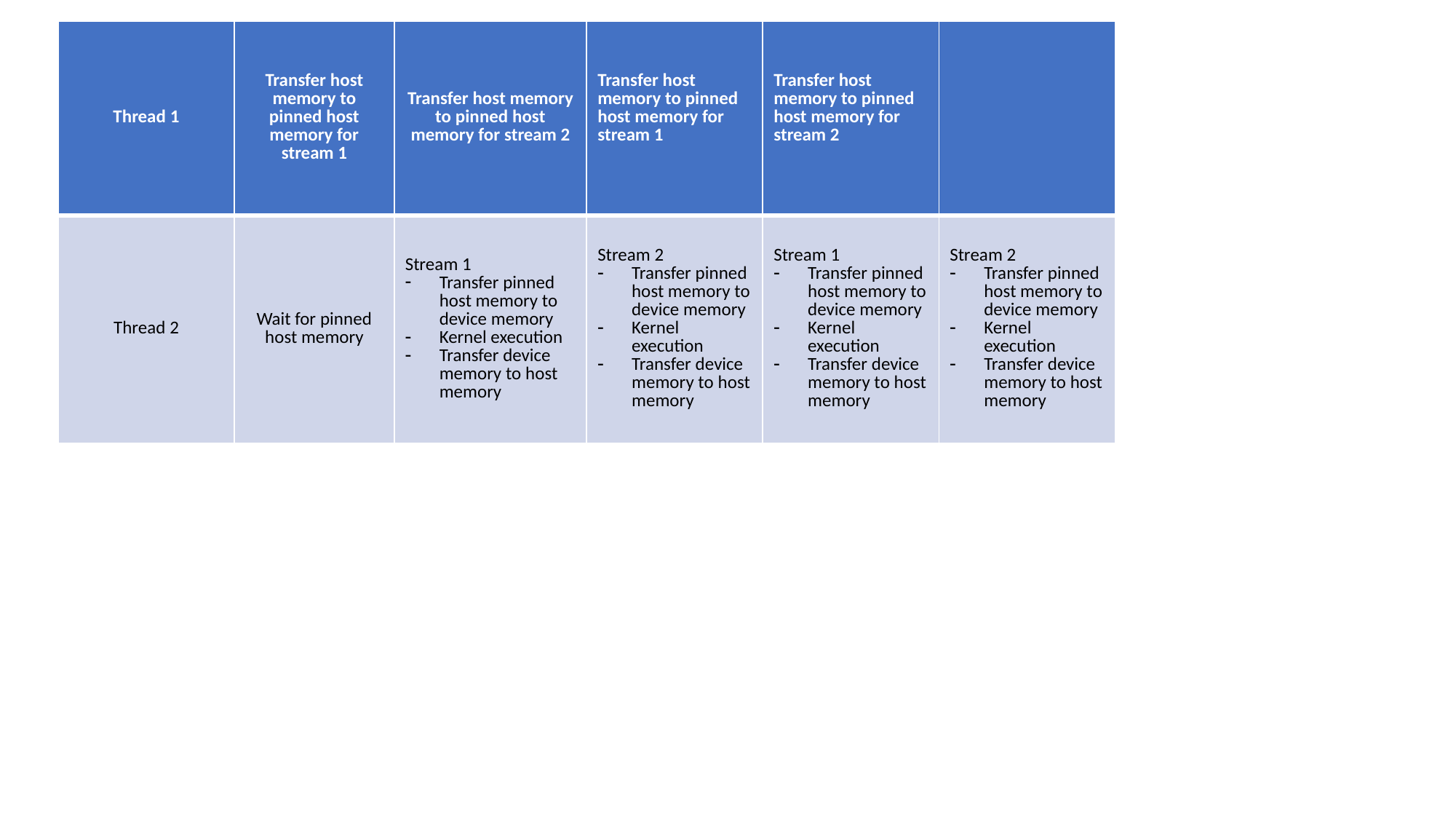

| Thread 1 | Transfer host memory to pinned host memory for stream 1 | Transfer host memory to pinned host memory for stream 2 | Transfer host memory to pinned host memory for stream 1 | Transfer host memory to pinned host memory for stream 2 |  |
| --- | --- | --- | --- | --- | --- |
| Thread 2 | Wait for pinned host memory | Stream 1 Transfer pinned host memory to device memory Kernel execution Transfer device memory to host memory | Stream 2 Transfer pinned host memory to device memory Kernel execution Transfer device memory to host memory | Stream 1 Transfer pinned host memory to device memory Kernel execution Transfer device memory to host memory | Stream 2 Transfer pinned host memory to device memory Kernel execution Transfer device memory to host memory |